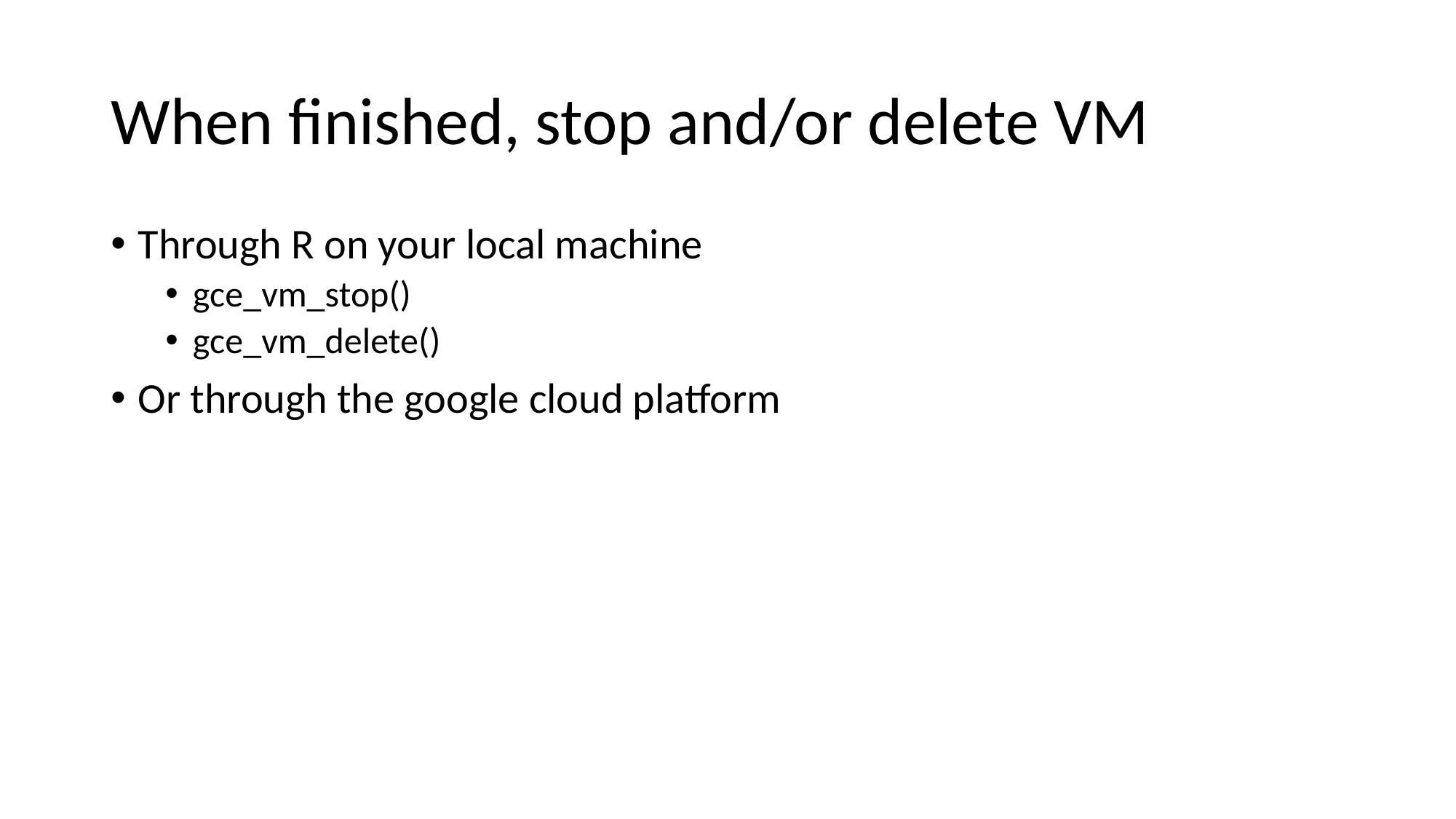

# When finished, stop and/or delete VM
Through R on your local machine
gce_vm_stop()
gce_vm_delete()
Or through the google cloud platform